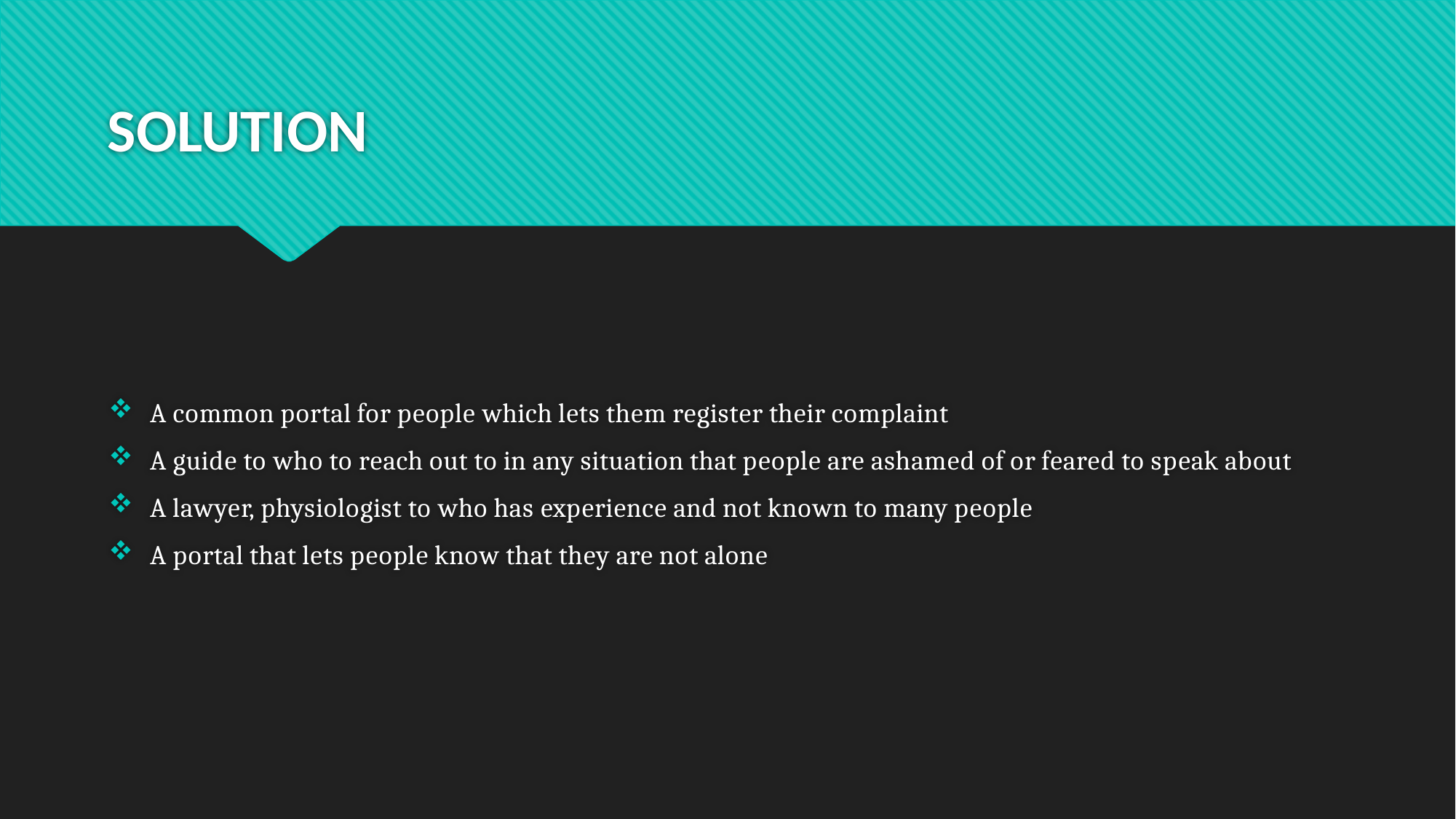

# SOLUTION
A common portal for people which lets them register their complaint
A guide to who to reach out to in any situation that people are ashamed of or feared to speak about
A lawyer, physiologist to who has experience and not known to many people
A portal that lets people know that they are not alone